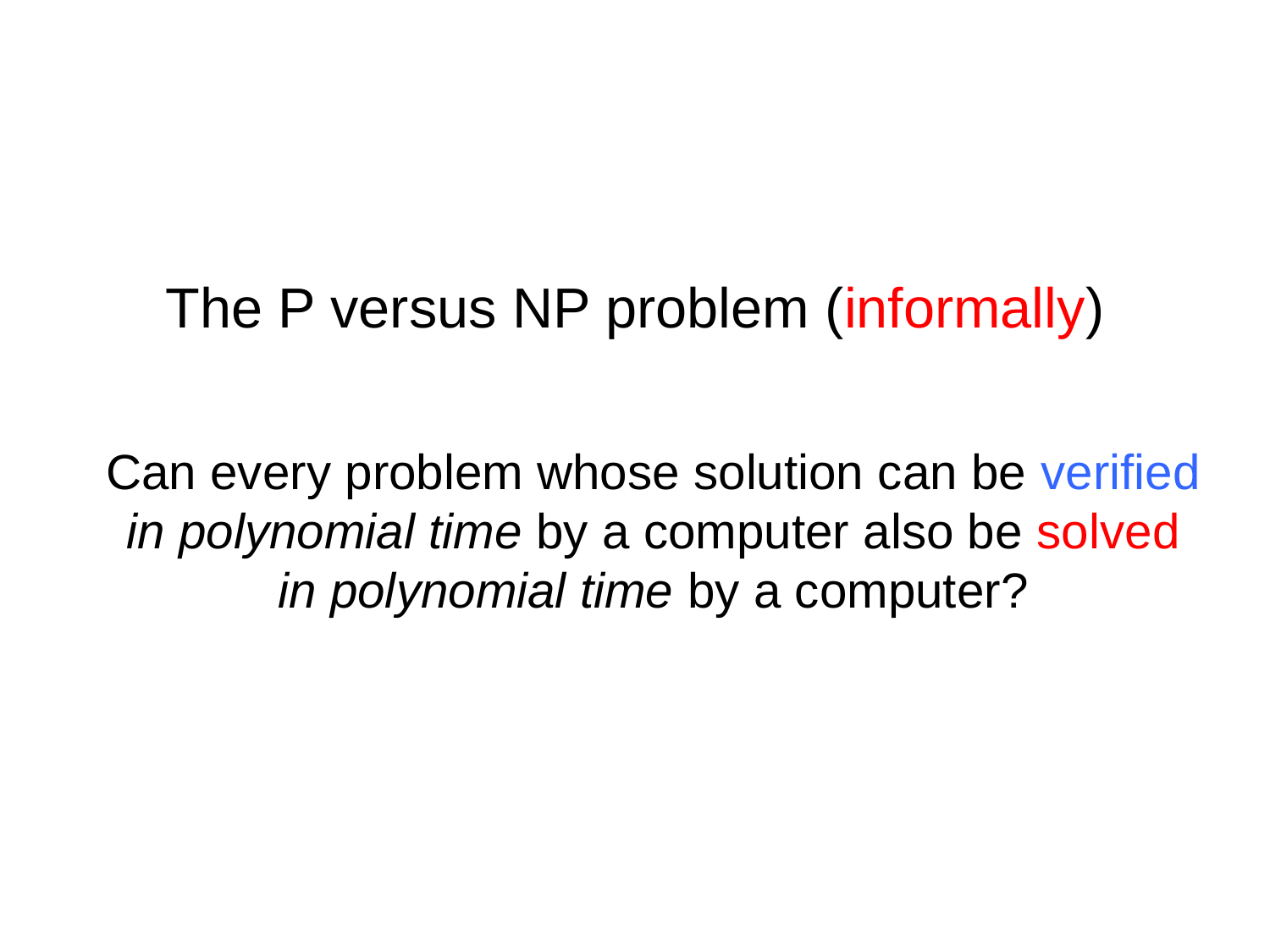

# The P versus NP problem (informally)
Can every problem whose solution can be verified in polynomial time by a computer also be solved in polynomial time by a computer?